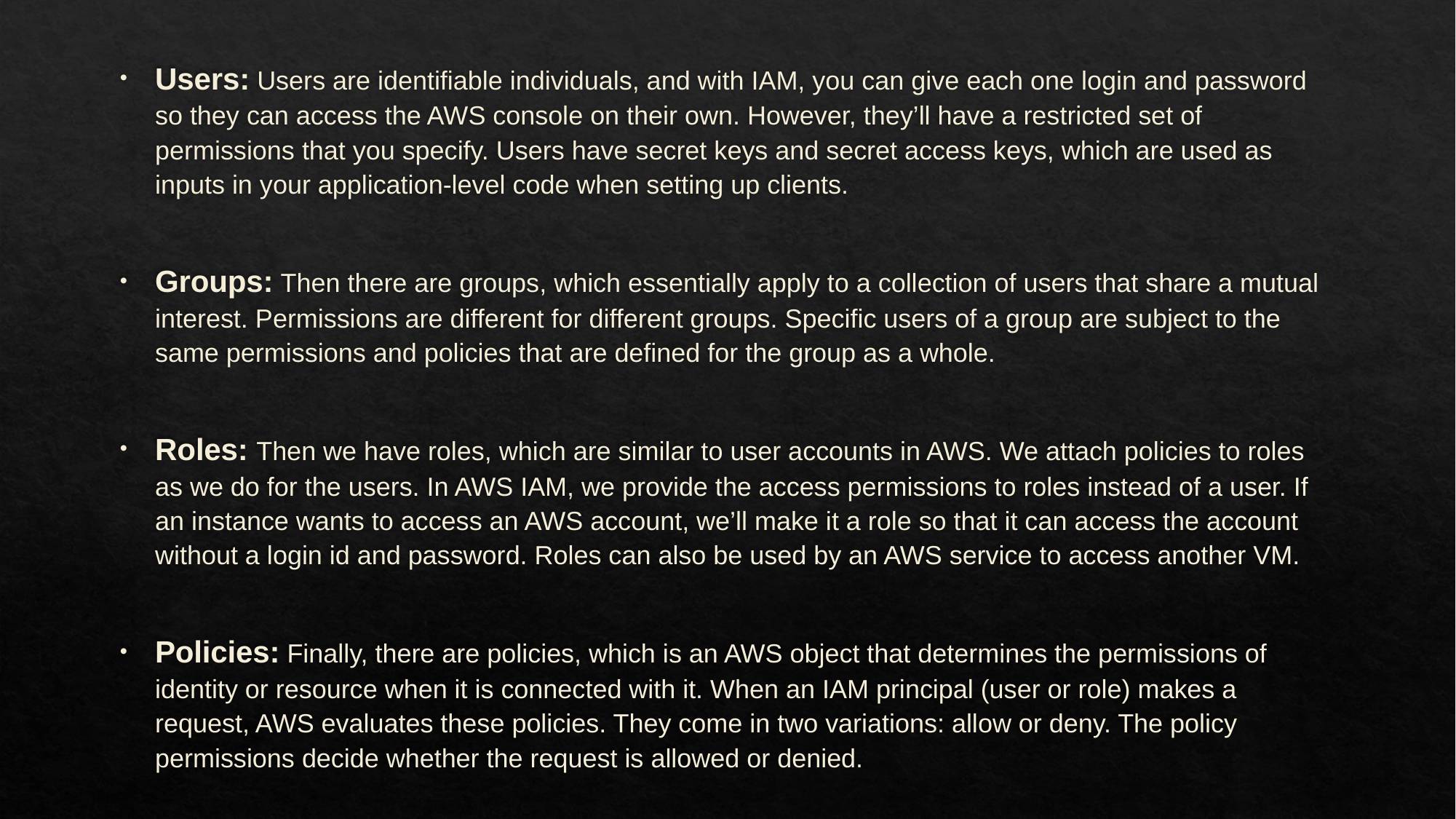

Users: Users are identifiable individuals, and with IAM, you can give each one login and password so they can access the AWS console on their own. However, they’ll have a restricted set of permissions that you specify. Users have secret keys and secret access keys, which are used as inputs in your application-level code when setting up clients.

Groups: Then there are groups, which essentially apply to a collection of users that share a mutual interest. Permissions are different for different groups. Specific users of a group are subject to the same permissions and policies that are defined for the group as a whole.

Roles: Then we have roles, which are similar to user accounts in AWS. We attach policies to roles as we do for the users. In AWS IAM, we provide the access permissions to roles instead of a user. If an instance wants to access an AWS account, we’ll make it a role so that it can access the account without a login id and password. Roles can also be used by an AWS service to access another VM.

Policies: Finally, there are policies, which is an AWS object that determines the permissions of identity or resource when it is connected with it. When an IAM principal (user or role) makes a request, AWS evaluates these policies. They come in two variations: allow or deny. The policy permissions decide whether the request is allowed or denied.